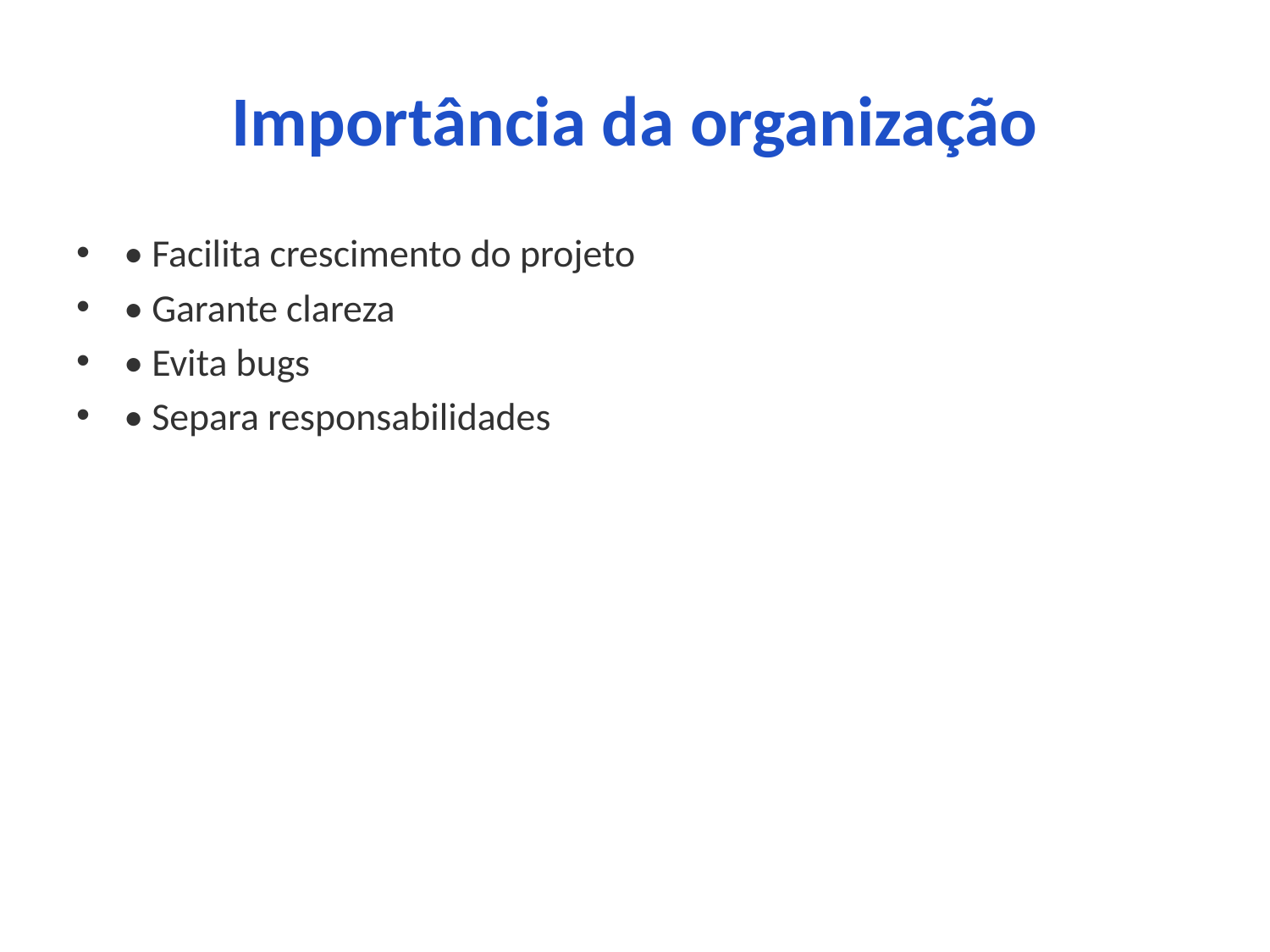

# Importância da organização
• Facilita crescimento do projeto
• Garante clareza
• Evita bugs
• Separa responsabilidades